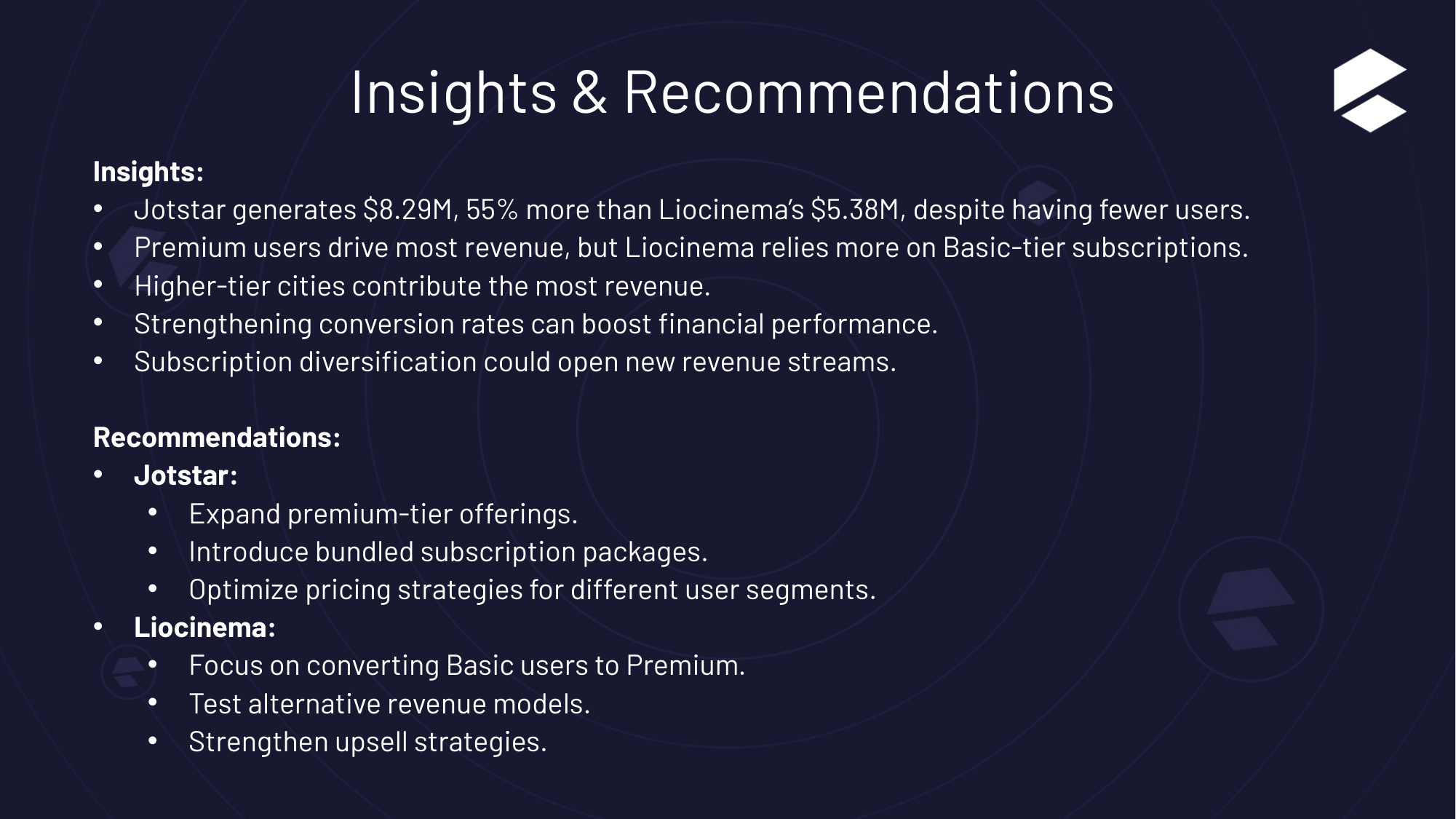

# Insights & Recommendations
Insights:
Jotstar generates $8.29M, 55% more than Liocinema’s $5.38M, despite having fewer users.
Premium users drive most revenue, but Liocinema relies more on Basic-tier subscriptions.
Higher-tier cities contribute the most revenue.
Strengthening conversion rates can boost financial performance.
Subscription diversification could open new revenue streams.

Recommendations:
Jotstar:
Expand premium-tier offerings.
Introduce bundled subscription packages.
Optimize pricing strategies for different user segments.
Liocinema:
Focus on converting Basic users to Premium.
Test alternative revenue models.
Strengthen upsell strategies.